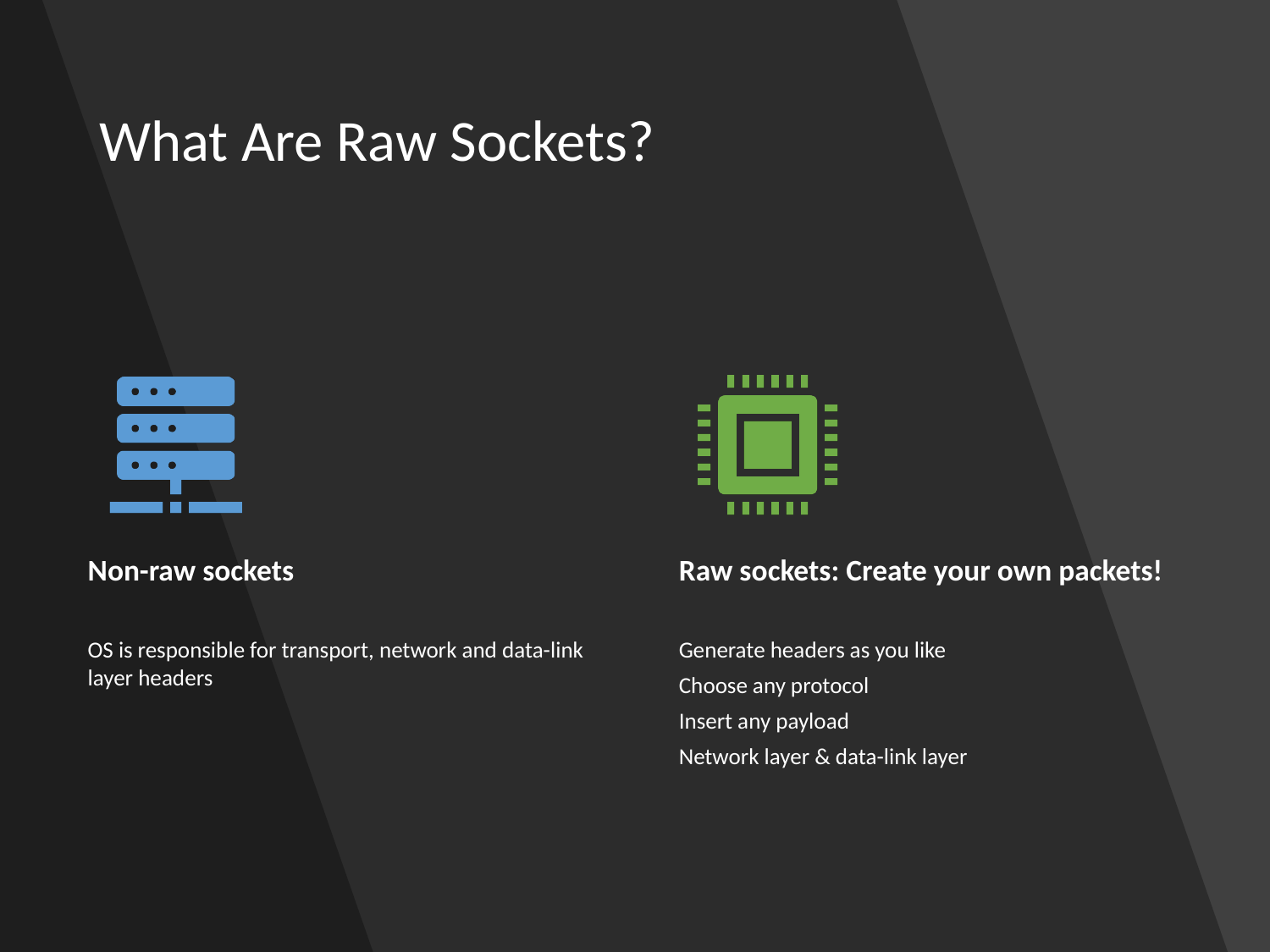

# What Are Raw Sockets?
Non-raw sockets
OS is responsible for transport, network and data-link layer headers
Raw sockets: Create your own packets!
Generate headers as you like
Choose any protocol
Insert any payload
Network layer & data-link layer